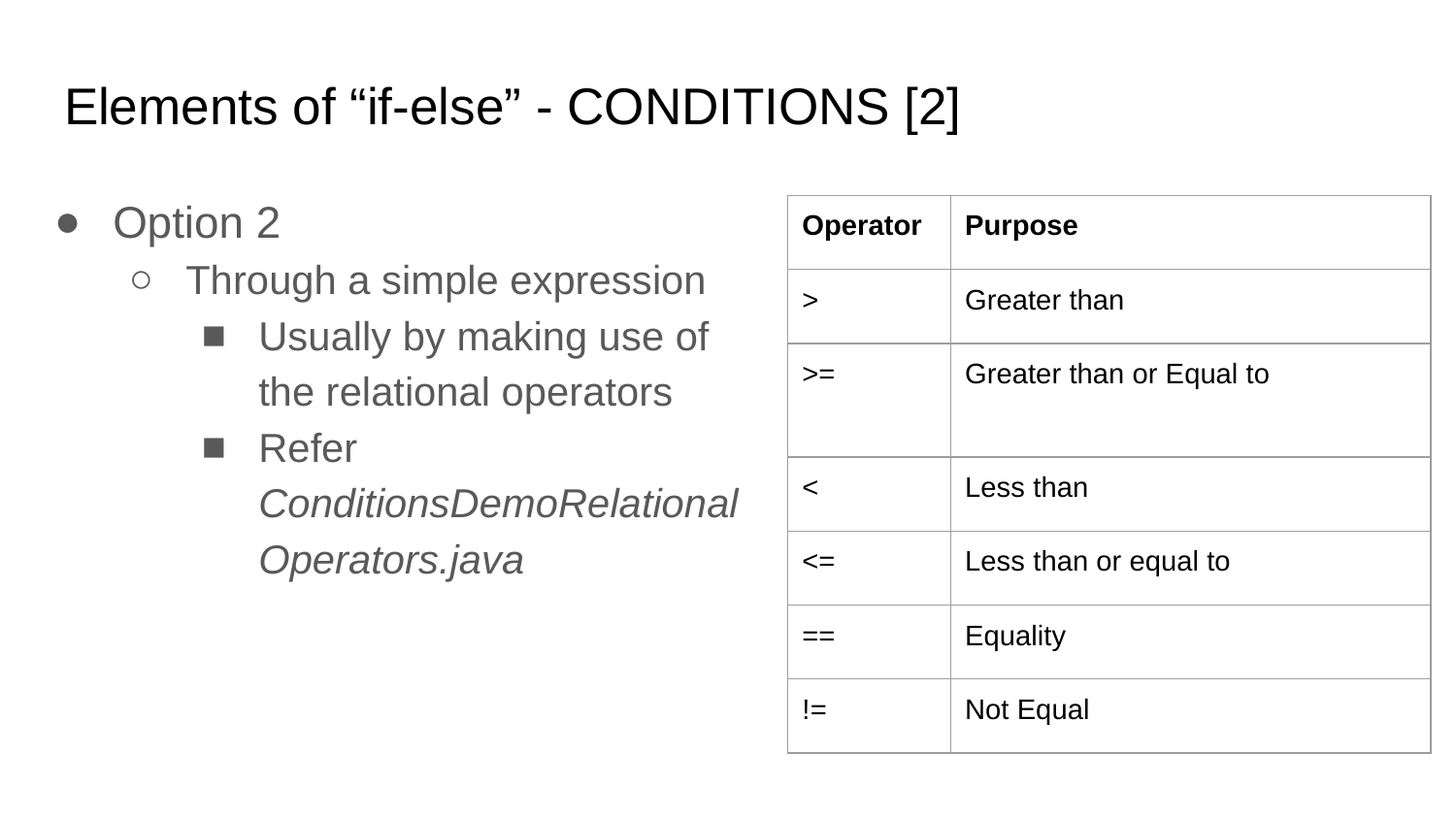

# Elements of “if-else” - CONDITIONS [2]
Option 2
Through a simple expression
Usually by making use of the relational operators
Refer ConditionsDemoRelationalOperators.java

| Operator | Purpose |
| --- | --- |
| > | Greater than |
| >= | Greater than or Equal to |
| < | Less than |
| <= | Less than or equal to |
| == | Equality |
| != | Not Equal |